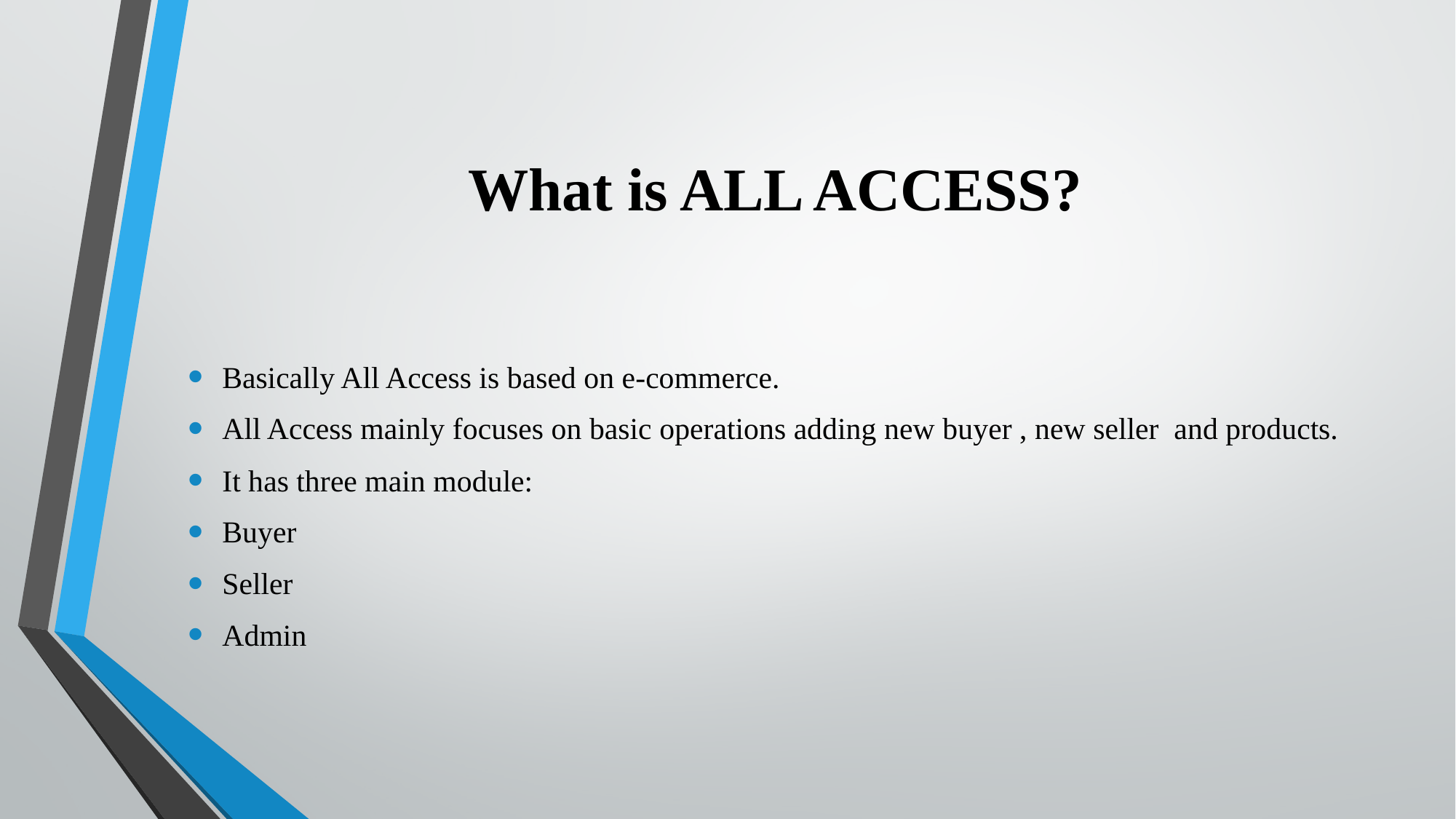

# What is ALL ACCESS?
Basically All Access is based on e-commerce.
All Access mainly focuses on basic operations adding new buyer , new seller  and products.
It has three main module:
Buyer
Seller
Admin